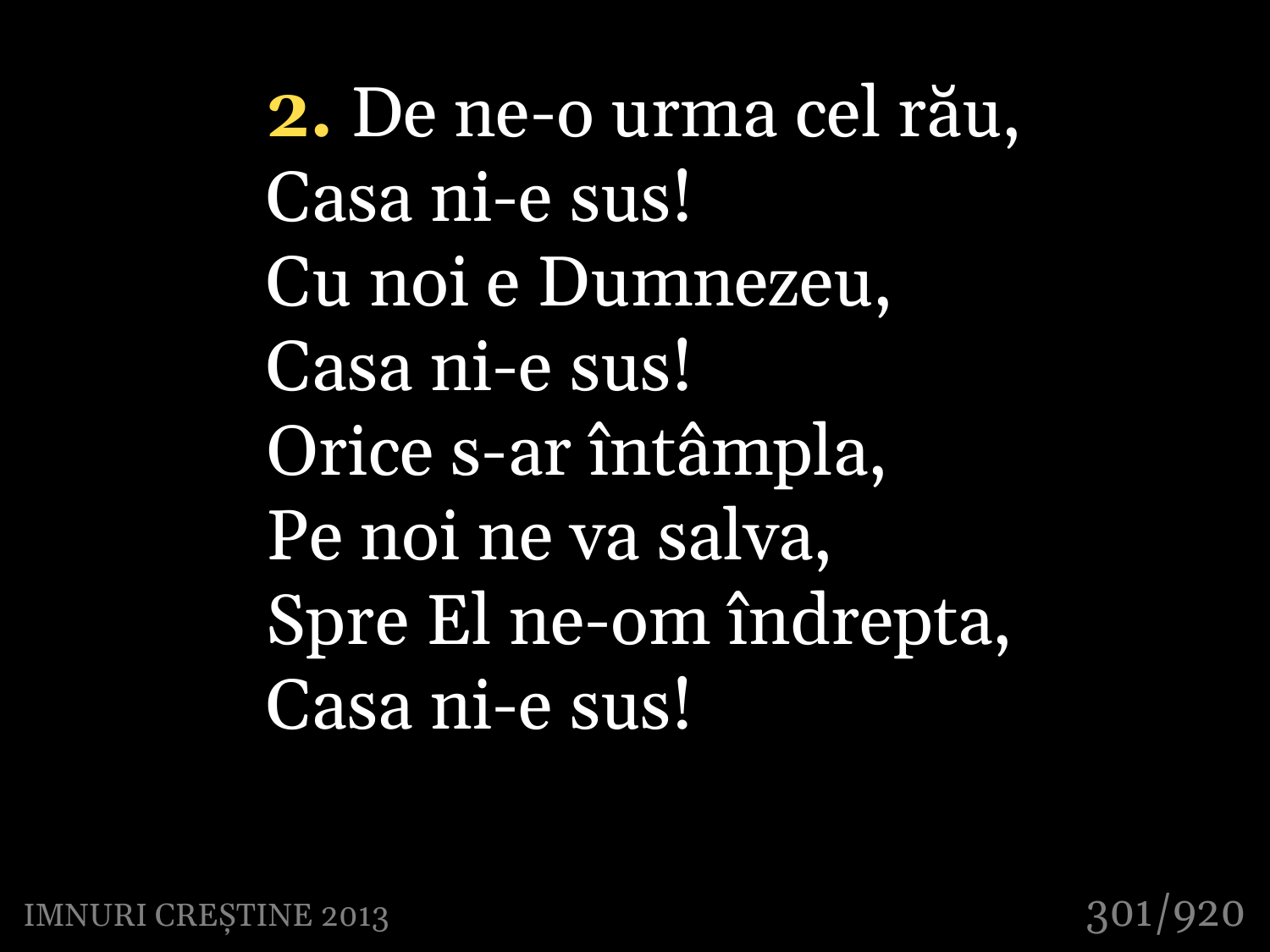

2. De ne-o urma cel rău,
Casa ni-e sus!
Cu noi e Dumnezeu,
Casa ni-e sus!
Orice s-ar întâmpla,
Pe noi ne va salva,
Spre El ne-om îndrepta,
Casa ni-e sus!
301/920
IMNURI CREȘTINE 2013